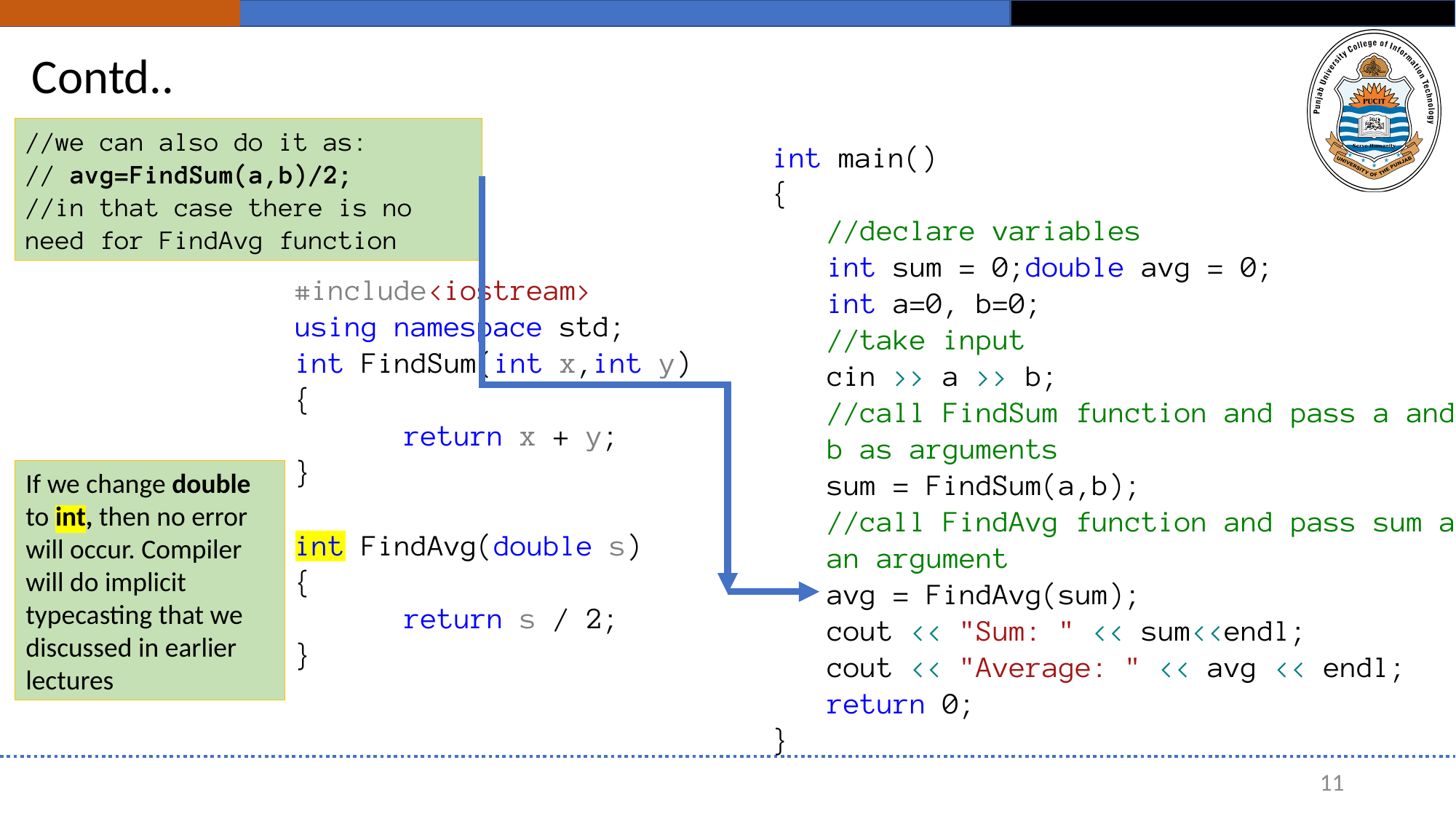

# Contd..
//we can also do it as:
// avg=FindSum(a,b)/2;
//in that case there is no need for FindAvg function
int main()
{
//declare variables
int sum = 0;double avg = 0;
int a=0, b=0;
//take input
cin >> a >> b;
//call FindSum function and pass a and b as arguments
sum = FindSum(a,b);
//call FindAvg function and pass sum as an argument
avg = FindAvg(sum);
cout << "Sum: " << sum<<endl;
cout << "Average: " << avg << endl;
return 0;
}
#include<iostream>
using namespace std;
int FindSum(int x,int y)
{
	return x + y;
}

int FindAvg(double s)
{
	return s / 2;
}

If we change double to int, then no error will occur. Compiler will do implicit typecasting that we discussed in earlier lectures
11